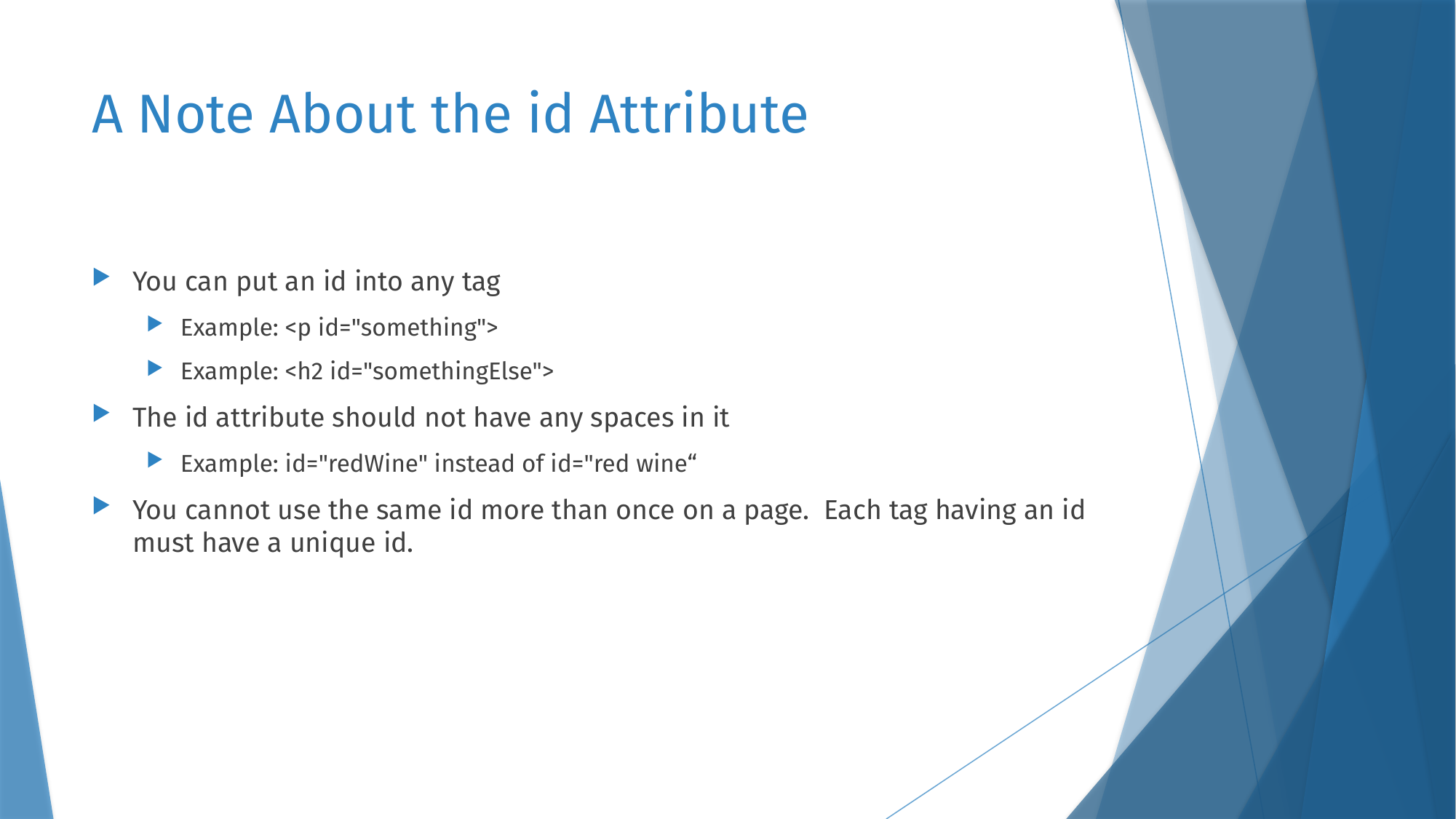

# A Note About the id Attribute
You can put an id into any tag
Example: <p id="something">
Example: <h2 id="somethingElse">
The id attribute should not have any spaces in it
Example: id="redWine" instead of id="red wine“
You cannot use the same id more than once on a page.  Each tag having an id must have a unique id.